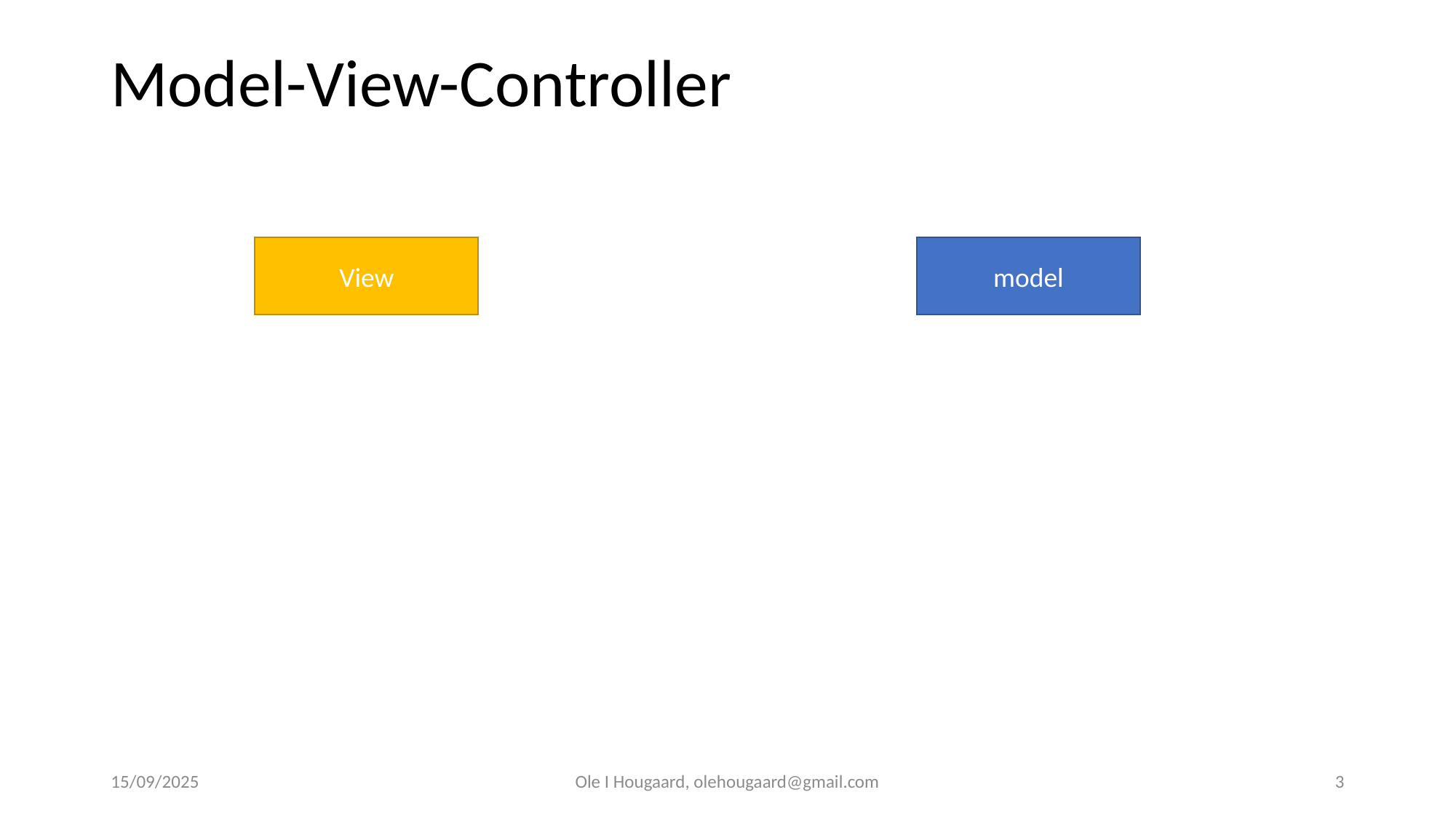

Model-View-Controller
View
model
15/09/2025
Ole I Hougaard, olehougaard@gmail.com
3